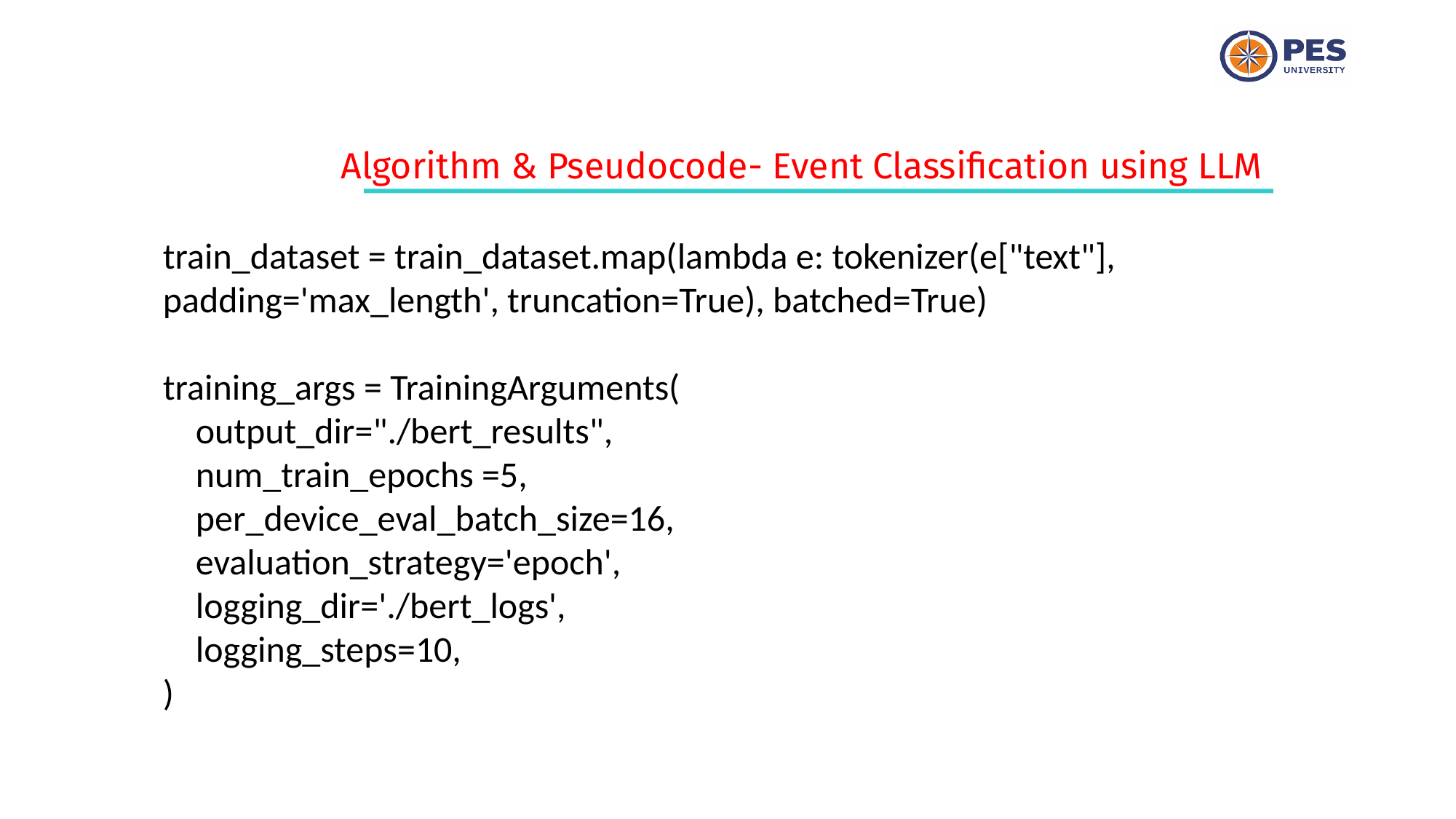

Algorithm & Pseudocode- Event Classification using LLM

train_dataset = train_dataset.map(lambda e: tokenizer(e["text"], padding='max_length', truncation=True), batched=True)

training_args = TrainingArguments(
    output_dir="./bert_results",
    num_train_epochs =5,
    per_device_eval_batch_size=16,
    evaluation_strategy='epoch',
    logging_dir='./bert_logs',
    logging_steps=10,
)